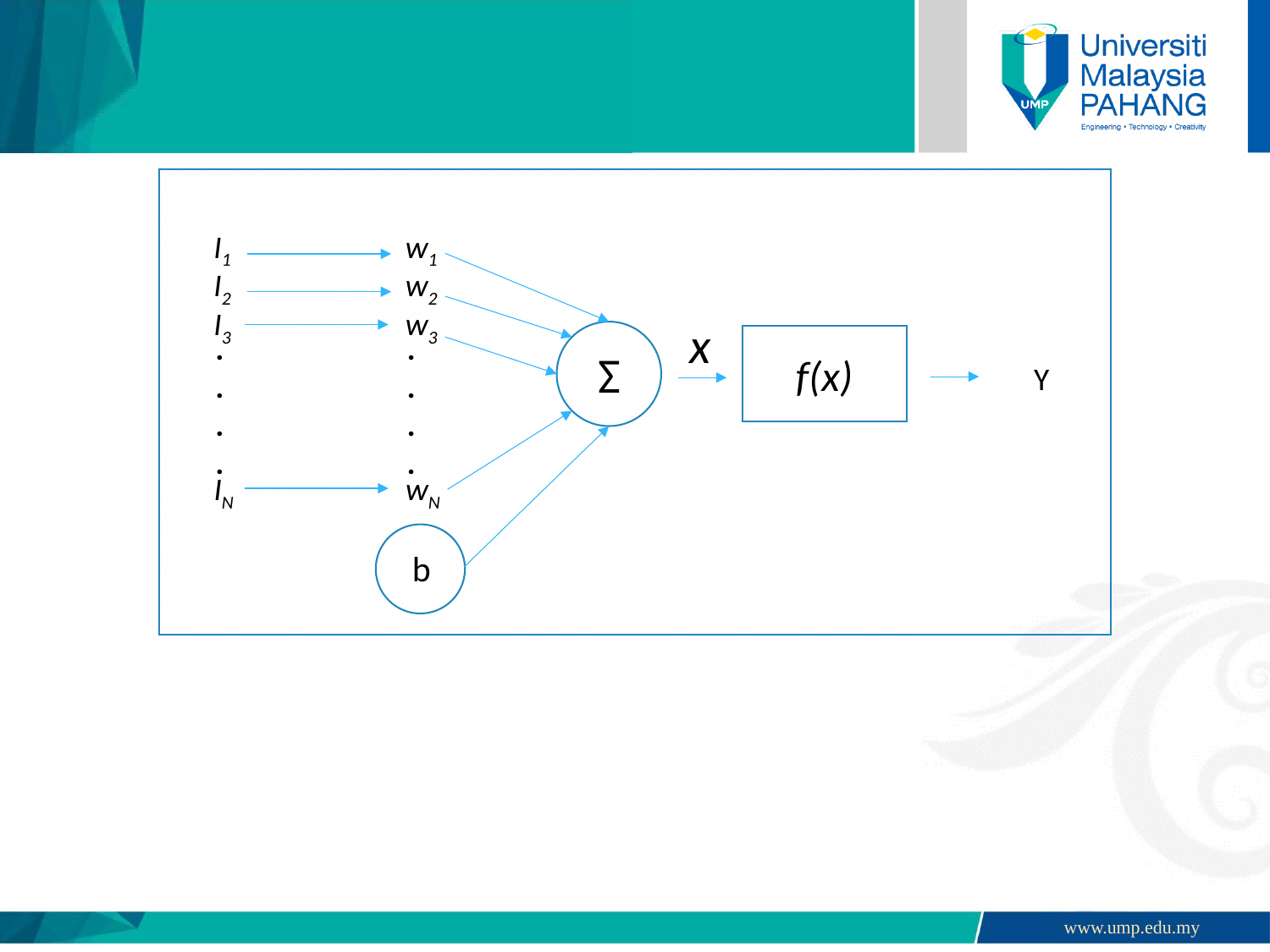

I1
I2
.
.
.
.
IN
I3
w1
w2
.
.
.
.
wN
w3

Σ
Y
x

f(x)

b